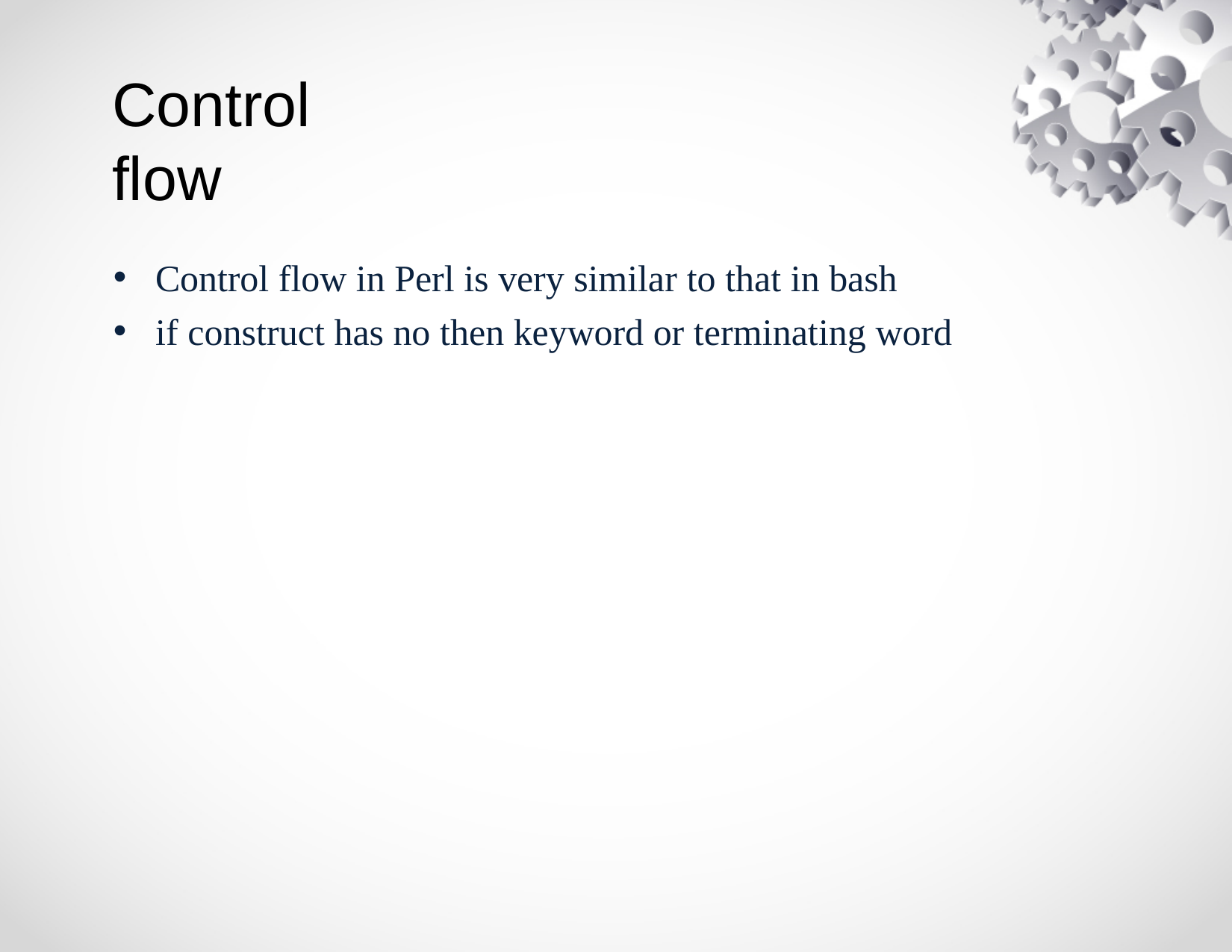

# Control flow
Control flow in Perl is very similar to that in bash
if construct has no then keyword or terminating word